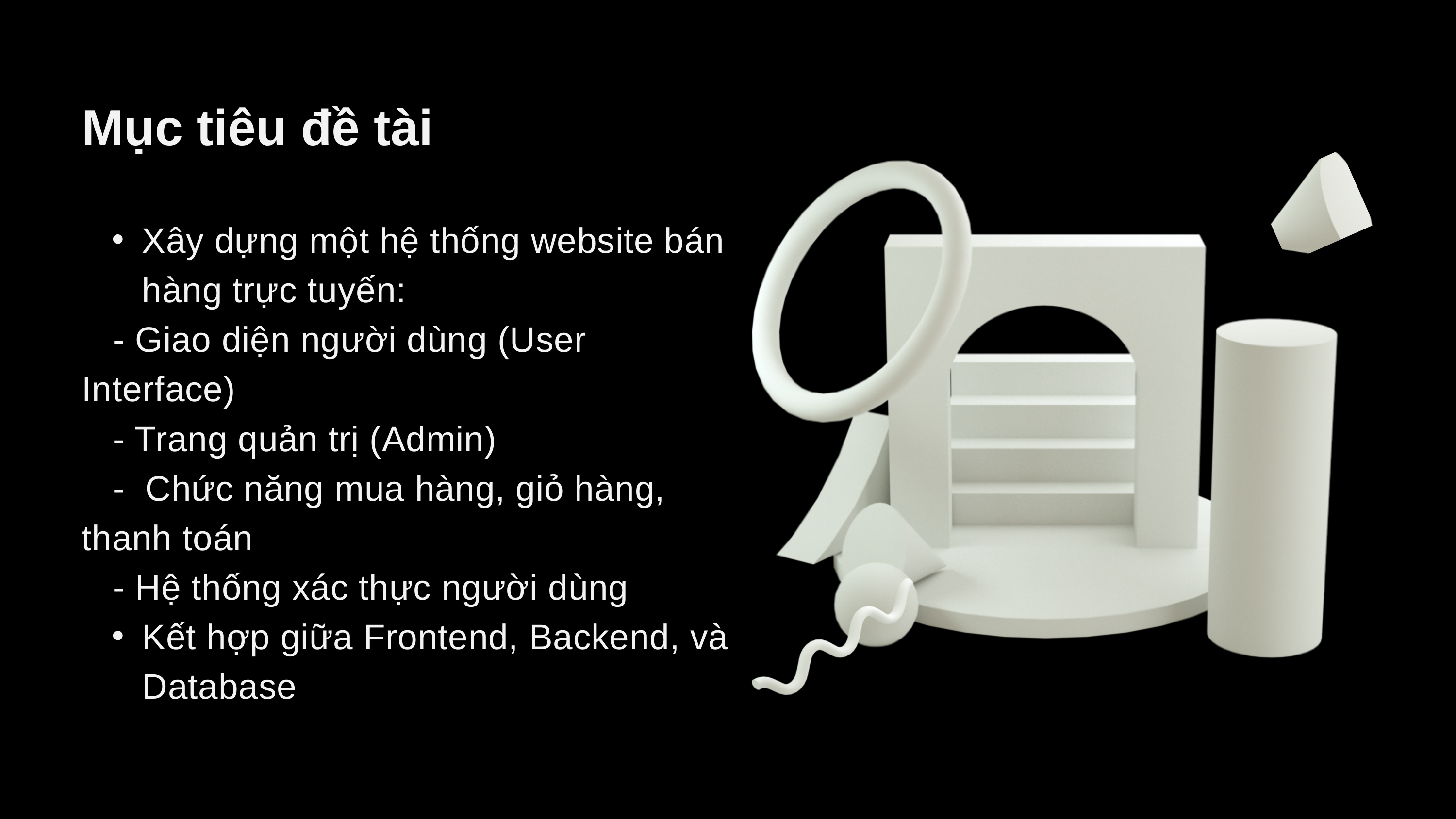

Mục tiêu đề tài
Xây dựng một hệ thống website bán hàng trực tuyến:
   - Giao diện người dùng (User                Interface)
   - Trang quản trị (Admin)
   -  Chức năng mua hàng, giỏ hàng, thanh toán
   - Hệ thống xác thực người dùng
Kết hợp giữa Frontend, Backend, và Database